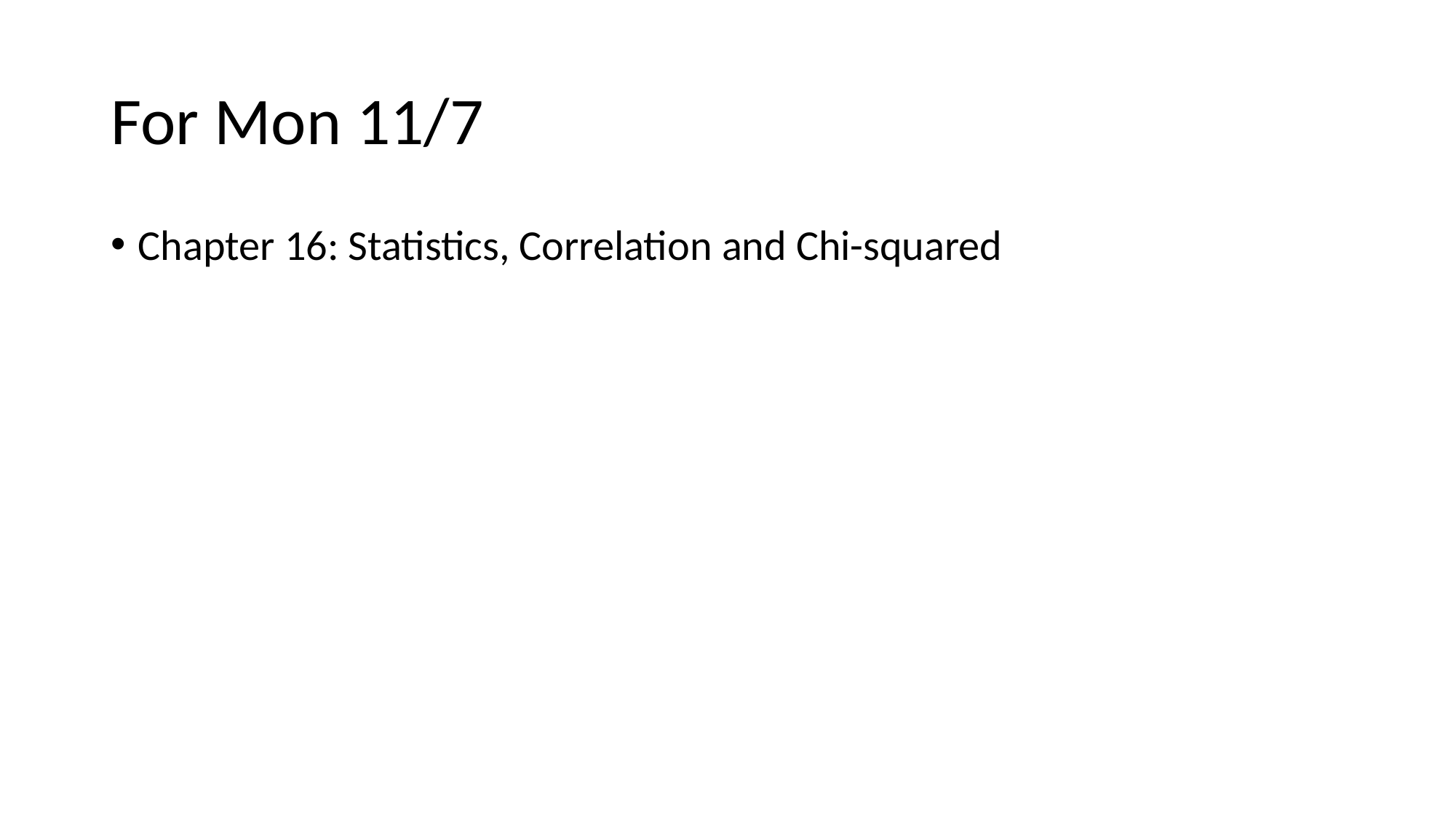

# For Mon 11/7
Chapter 16: Statistics, Correlation and Chi-squared